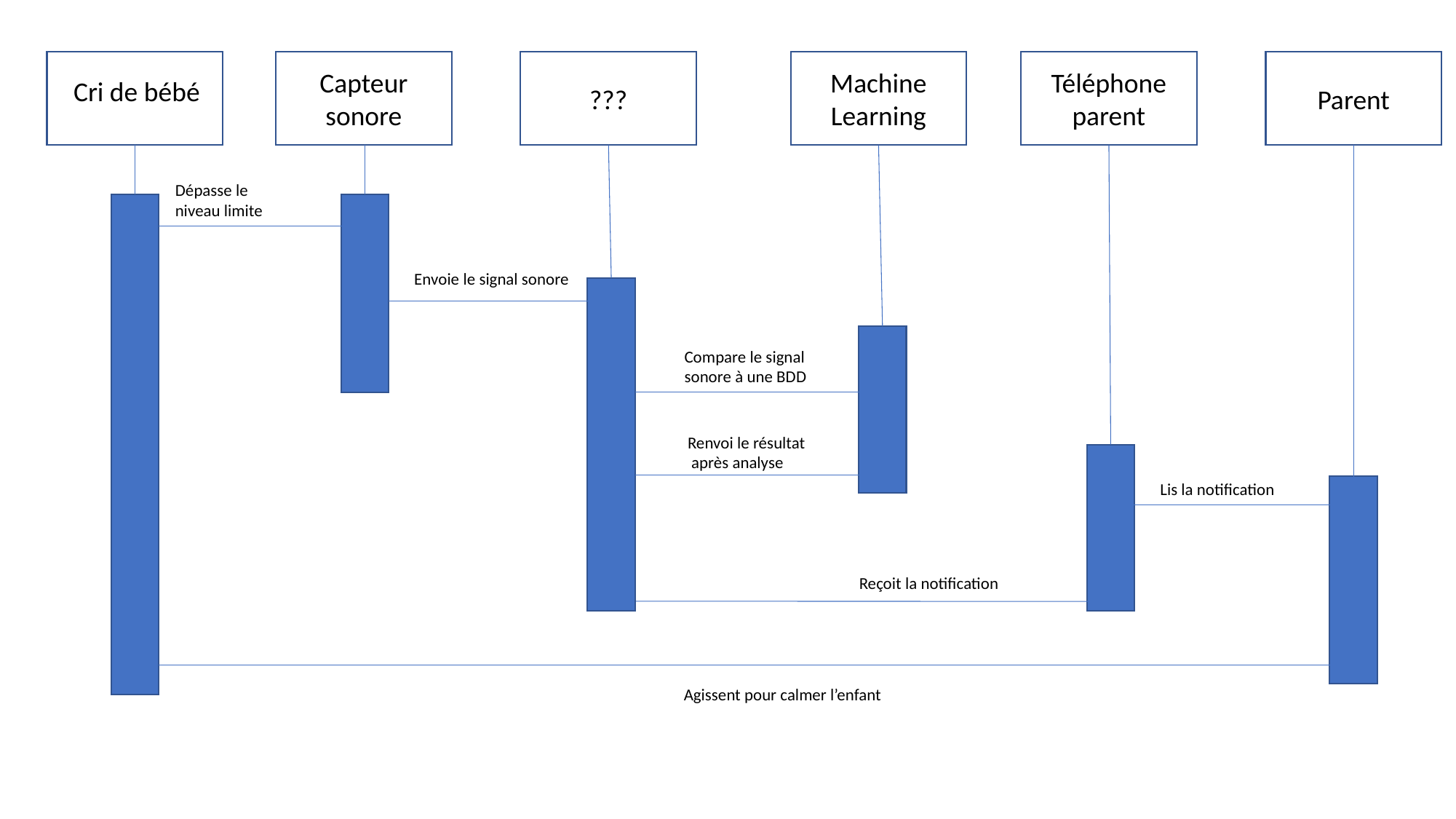

Téléphone parent
Parent
???
Machine Learning
Capteur sonore

Cri de bébé
Dépasse le
niveau limite

Envoie le signal sonore

Compare le signal
sonore à une BDD
Renvoi le résultat
 après analyse

Lis la notification

Reçoit la notification
Agissent pour calmer l’enfant